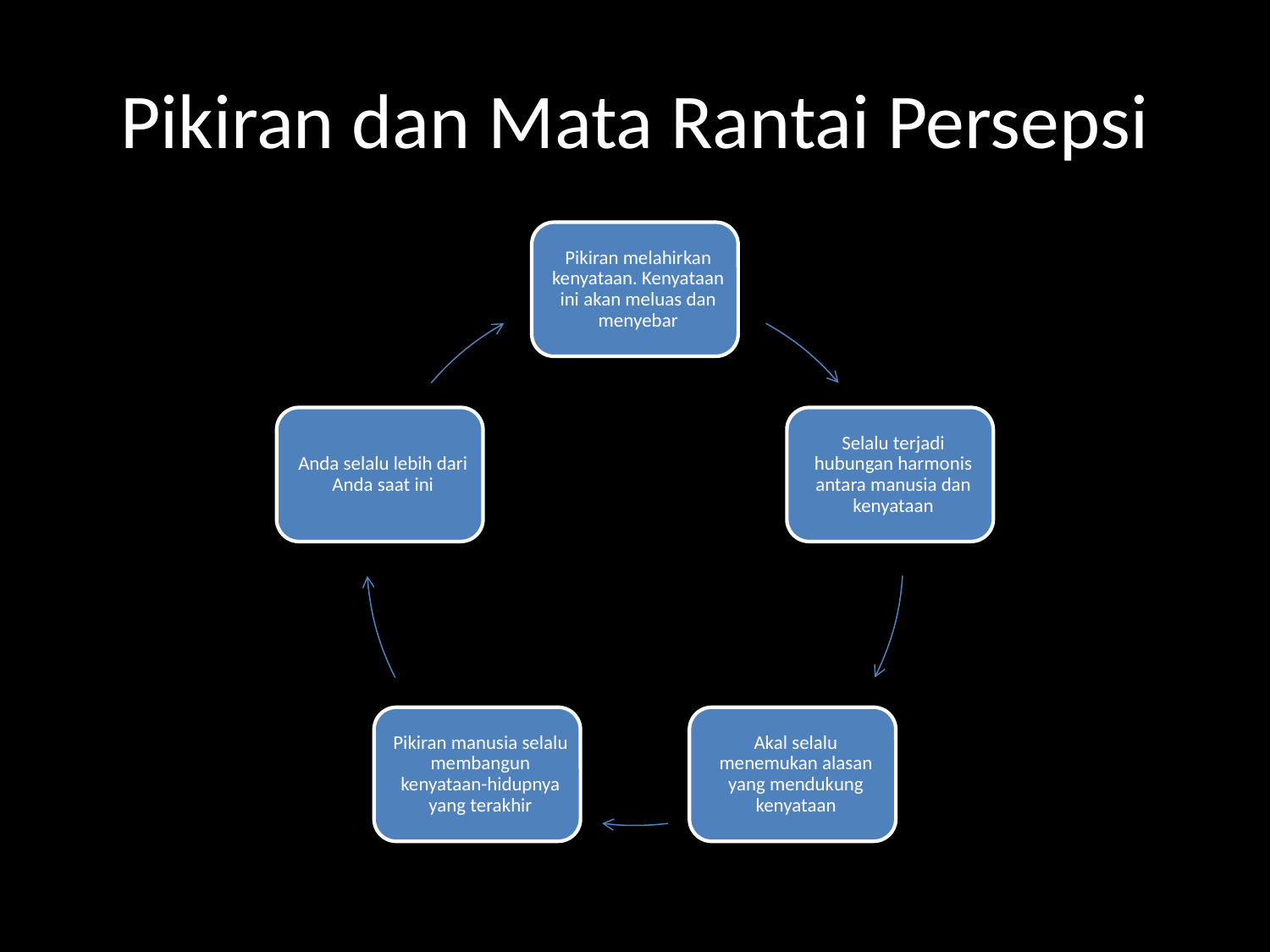

# Pikiran dan Mata Rantai Persepsi
Pikiran melahirkan kenyataan. Kenyataan ini akan meluas dan menyebar
Selalu terjadi hubungan harmonis antara manusia dan kenyataan
Akal selalu menemukan alasan yang mendukung kenyataan
Pikiran manusia selalu membangun kenyataan-hidupnya yang terakhir
Anda selalu lebih dari Anda saat ini